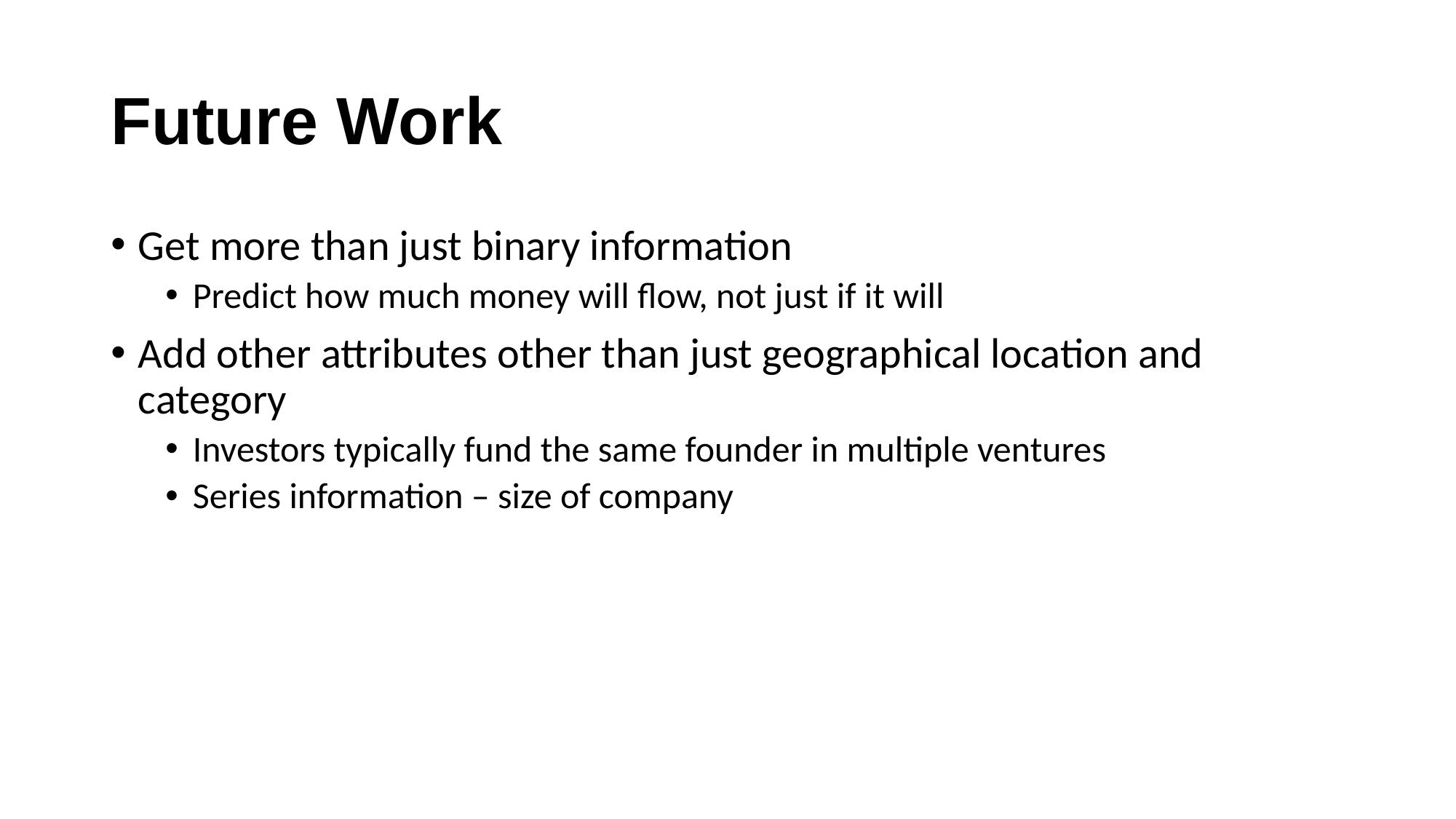

# Future Work
Get more than just binary information
Predict how much money will flow, not just if it will
Add other attributes other than just geographical location and category
Investors typically fund the same founder in multiple ventures
Series information – size of company